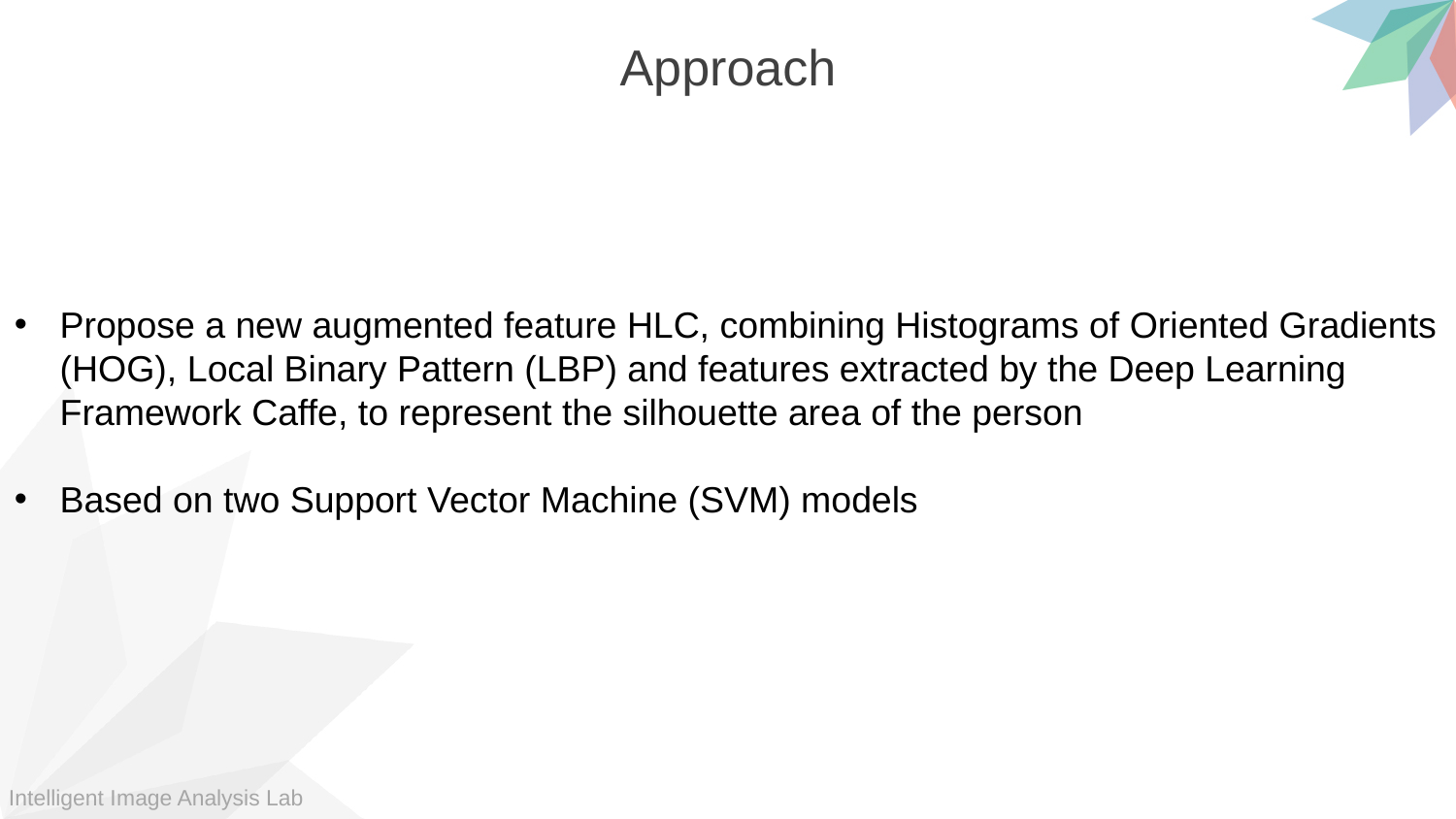

Approach
Propose a new augmented feature HLC, combining Histograms of Oriented Gradients (HOG), Local Binary Pattern (LBP) and features extracted by the Deep Learning Framework Caffe, to represent the silhouette area of the person

Based on two Support Vector Machine (SVM) models